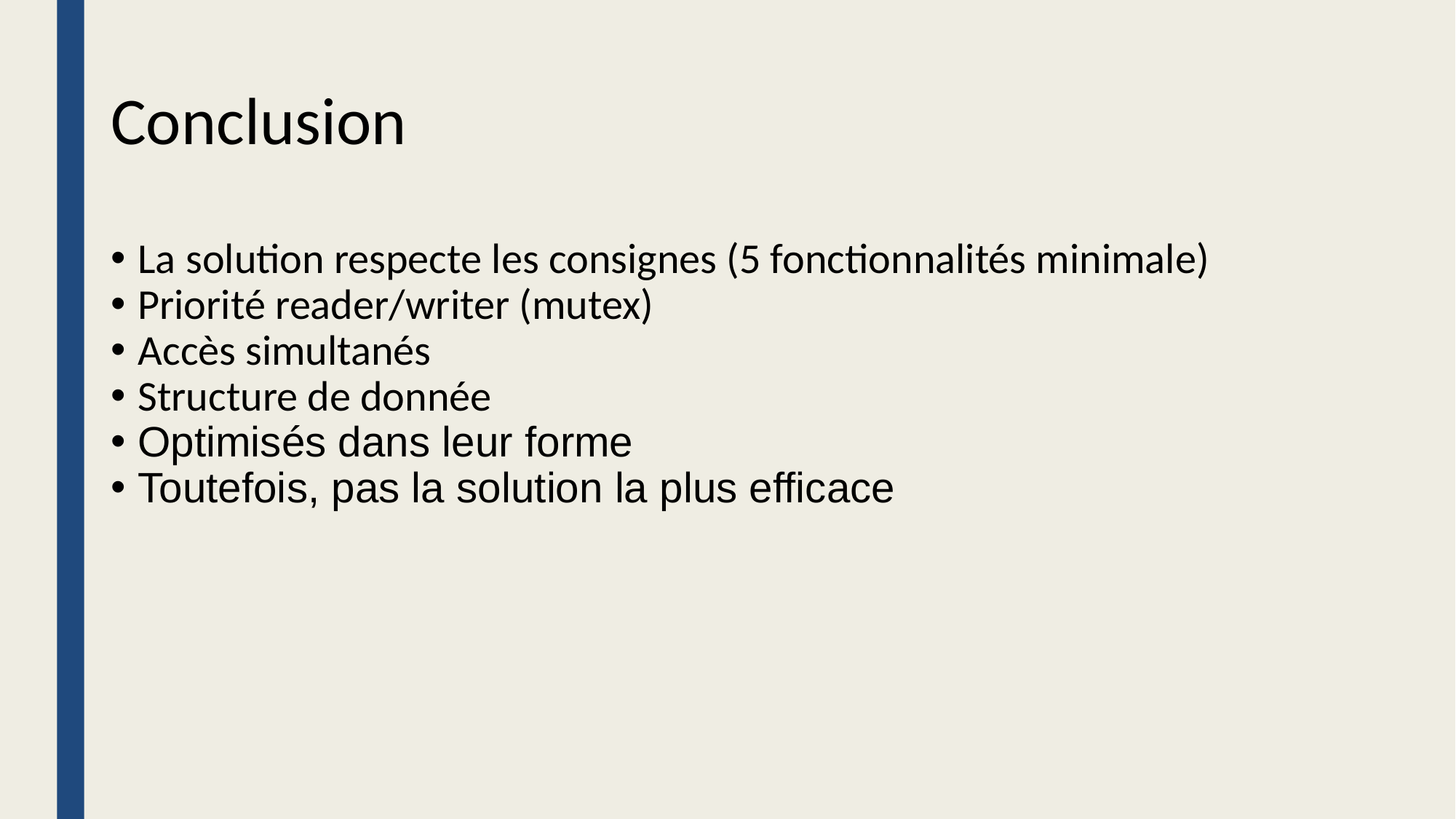

Conclusion
La solution respecte les consignes (5 fonctionnalités minimale)
Priorité reader/writer (mutex)
Accès simultanés
Structure de donnée
Optimisés dans leur forme
Toutefois, pas la solution la plus efficace